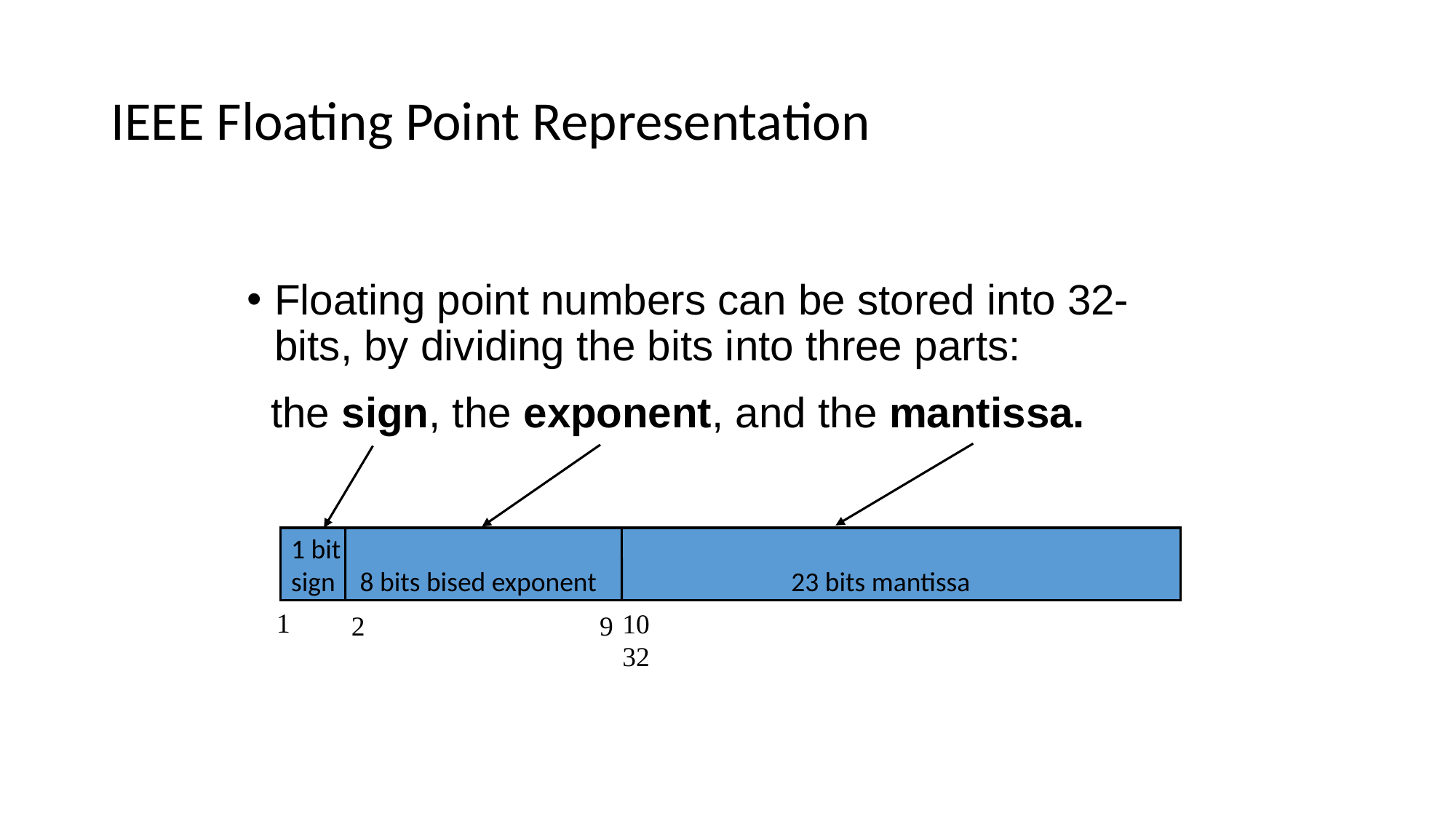

IEEE Floating Point Representation
Floating point numbers can be stored into 32-bits, by dividing the bits into three parts:
  the sign, the exponent, and the mantissa.

1 bit
sign    8 bits bised exponent	                            23 bits mantissa
1
10                                                                         32
2                                  9